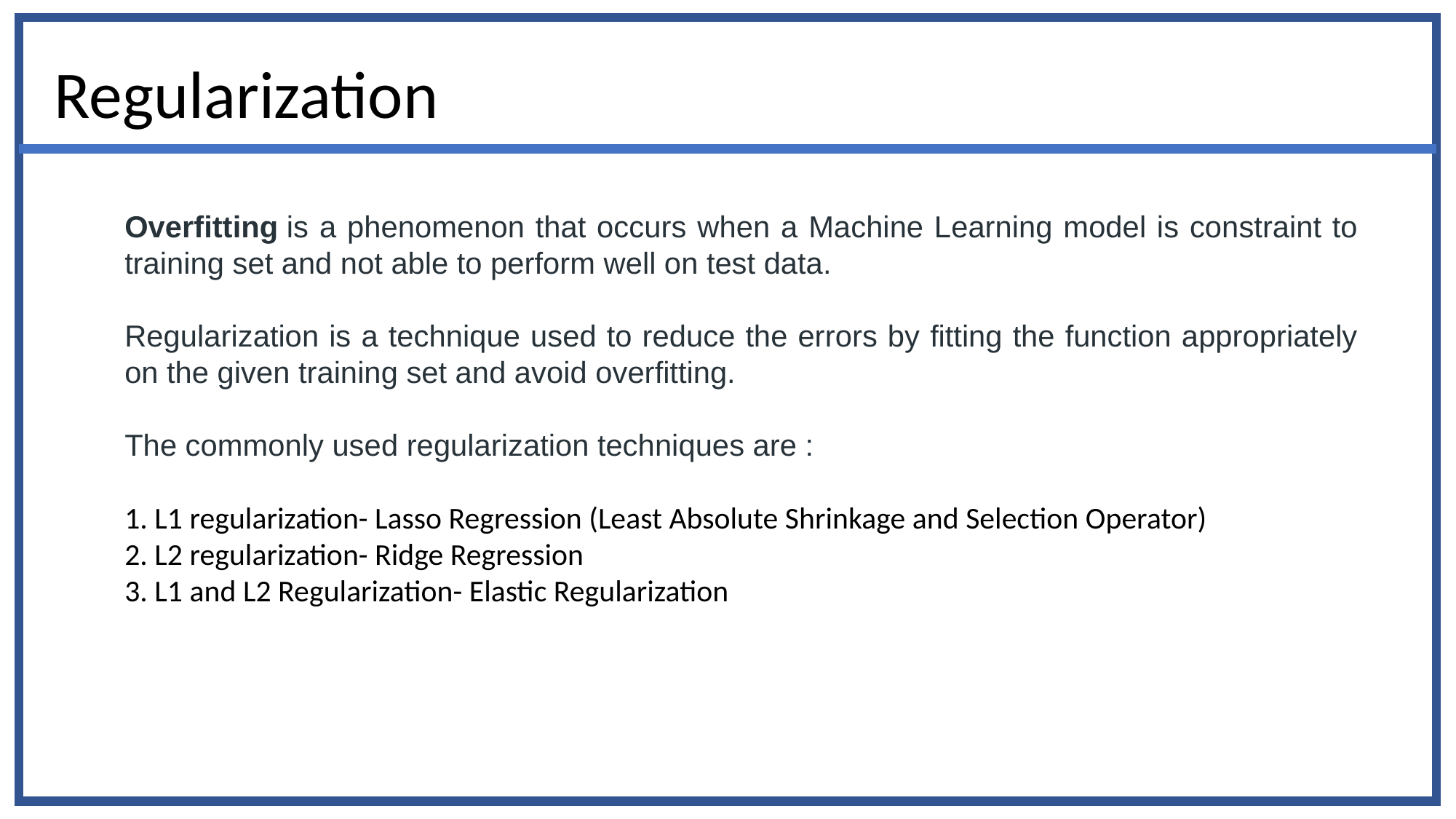

# Regularization

Overfitting is a phenomenon that occurs when a Machine Learning model is constraint to training set and not able to perform well on test data.

Regularization is a technique used to reduce the errors by fitting the function appropriately on the given training set and avoid overfitting.
 
The commonly used regularization techniques are :

1. L1 regularization- Lasso Regression (Least Absolute Shrinkage and Selection Operator)
2. L2 regularization- Ridge Regression
3. L1 and L2 Regularization- Elastic Regularization